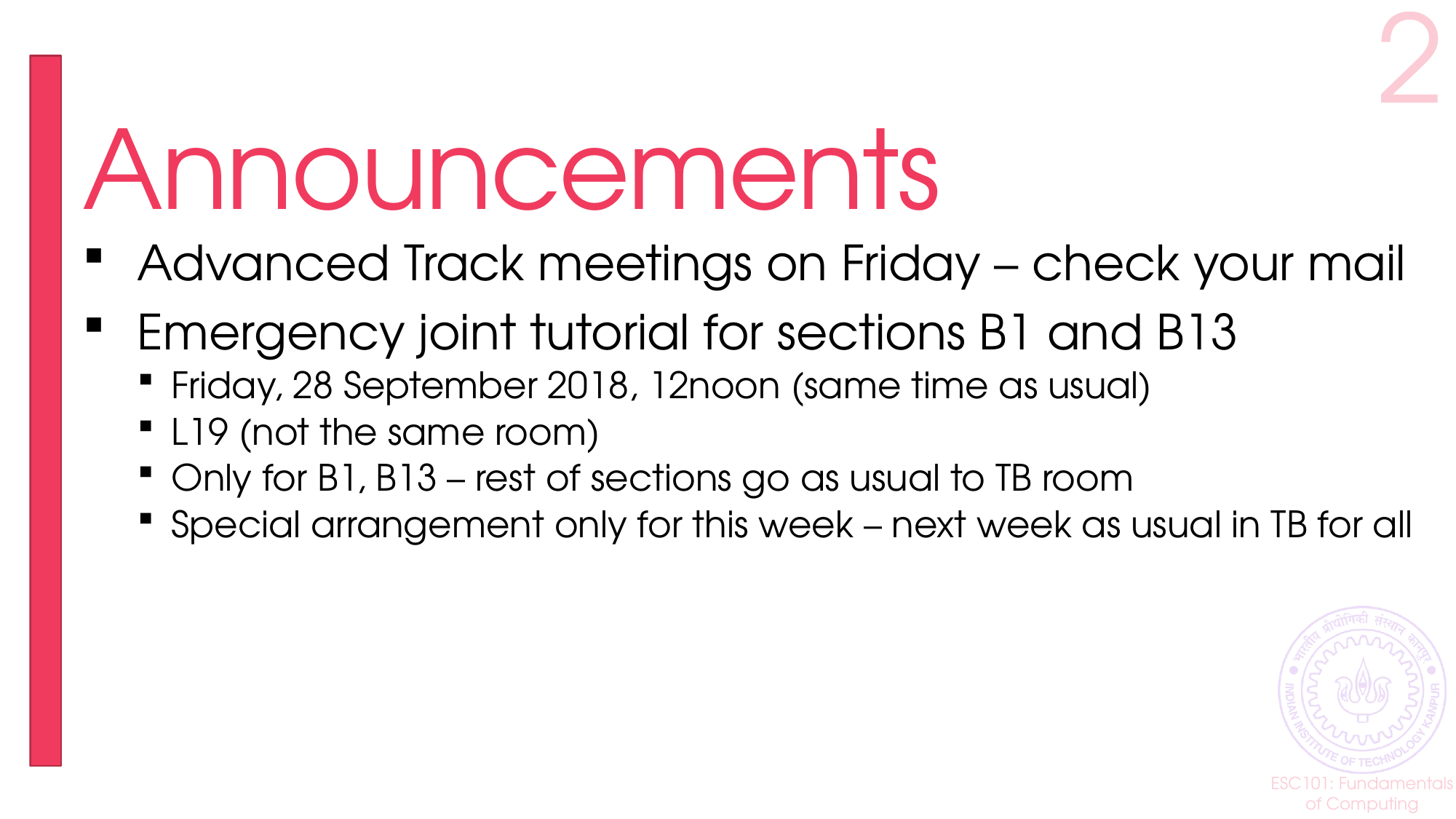

2
# Announcements
Advanced Track meetings on Friday – check your mail
Emergency joint tutorial for sections B1 and B13
Friday, 28 September 2018, 12noon (same time as usual)
L19 (not the same room)
Only for B1, B13 – rest of sections go as usual to TB room
Special arrangement only for this week – next week as usual in TB for all